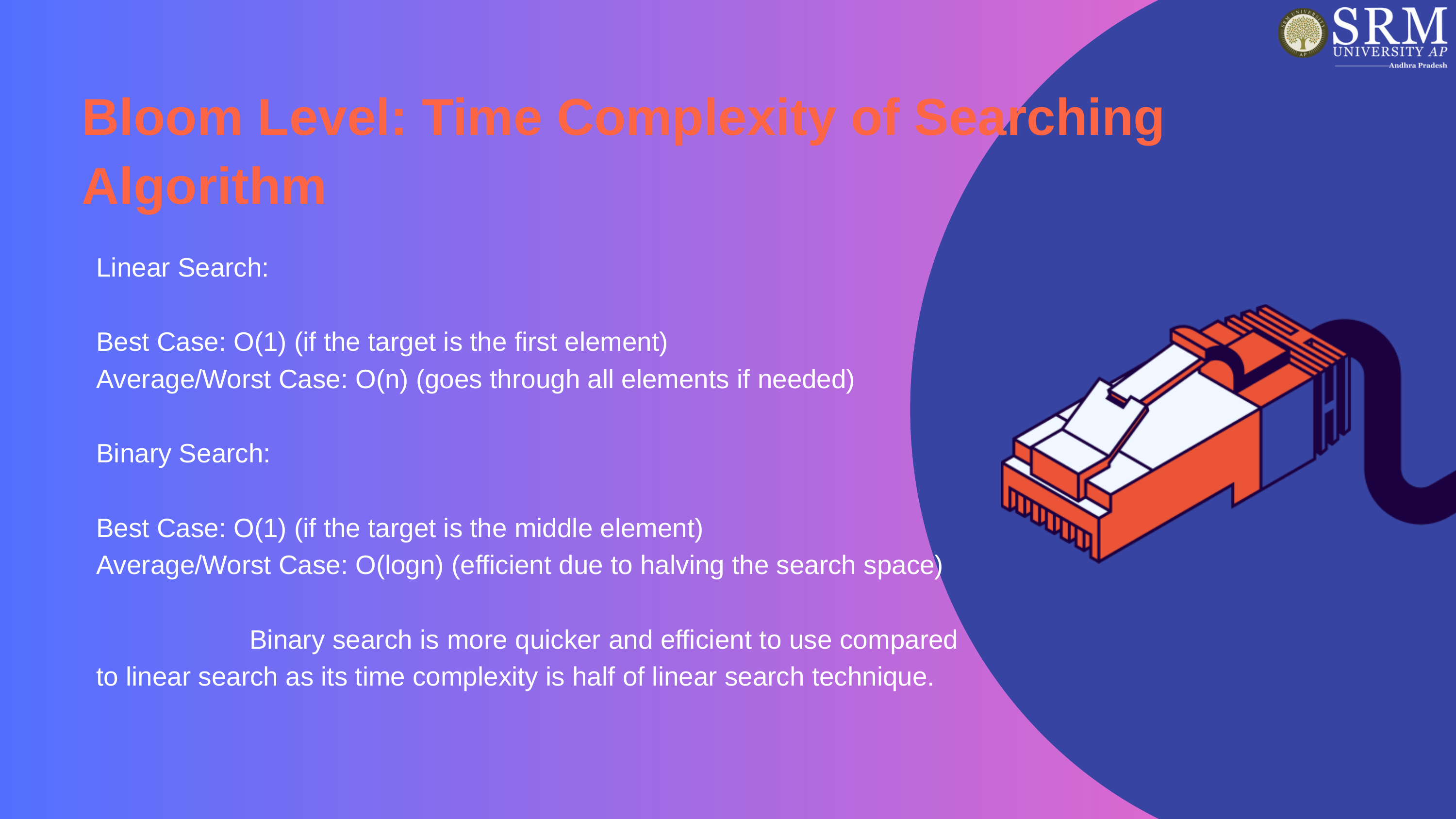

Bloom Level: Time Complexity of Searching Algorithm
Linear Search:

Best Case: O(1) (if the target is the first element)
Average/Worst Case: O(n) (goes through all elements if needed)

Binary Search:

Best Case: O(1) (if the target is the middle element)
Average/Worst Case: O(logn) (efficient due to halving the search space)

                    Binary search is more quicker and efficient to use compared to linear search as its time complexity is half of linear search technique.